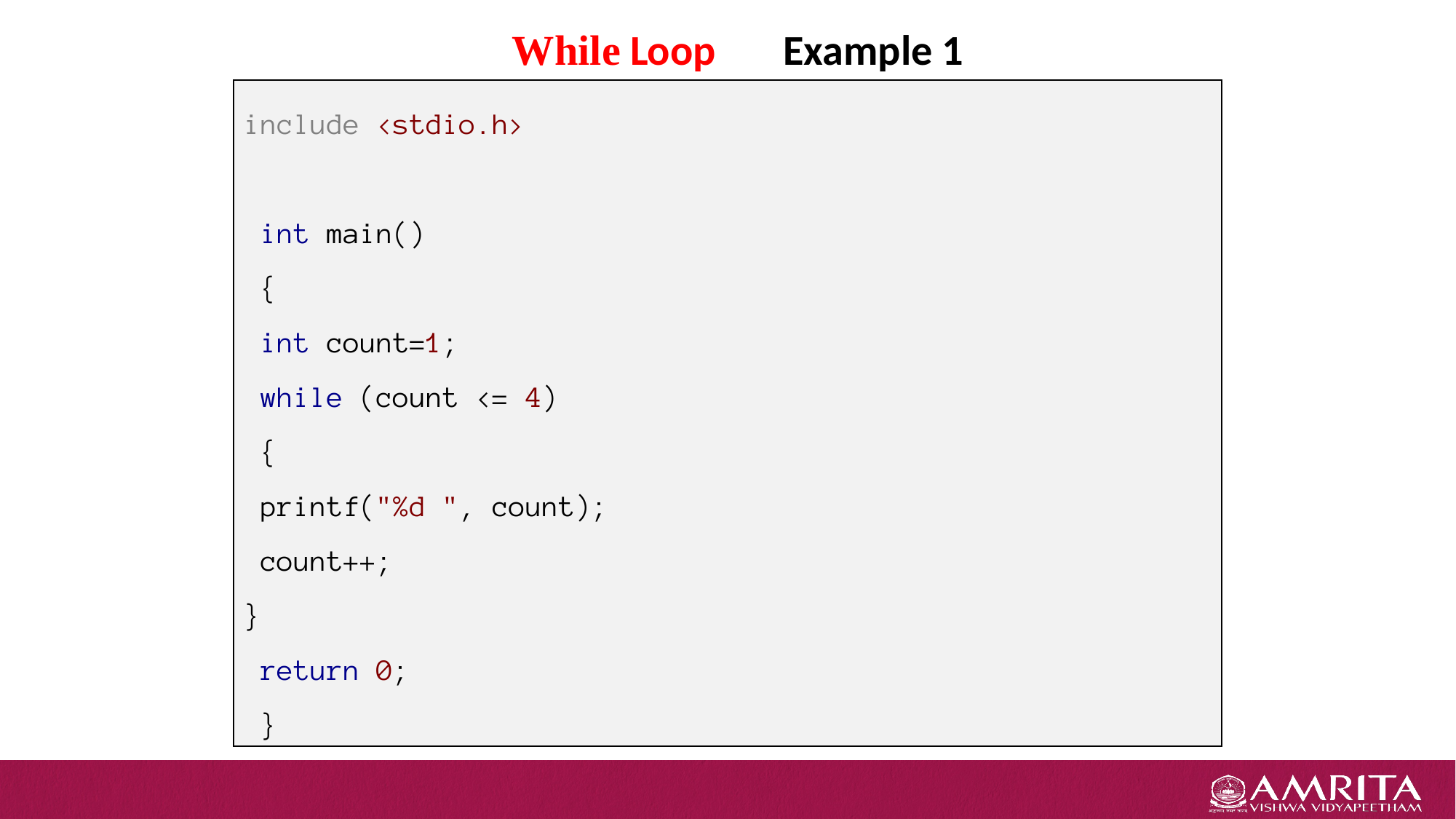

While Loop       Example 1
include <stdio.h>

 int main()
 {
 int count=1;
 while (count <= 4)
 {
 printf("%d ", count);
 count++;
}
 return 0;
 }